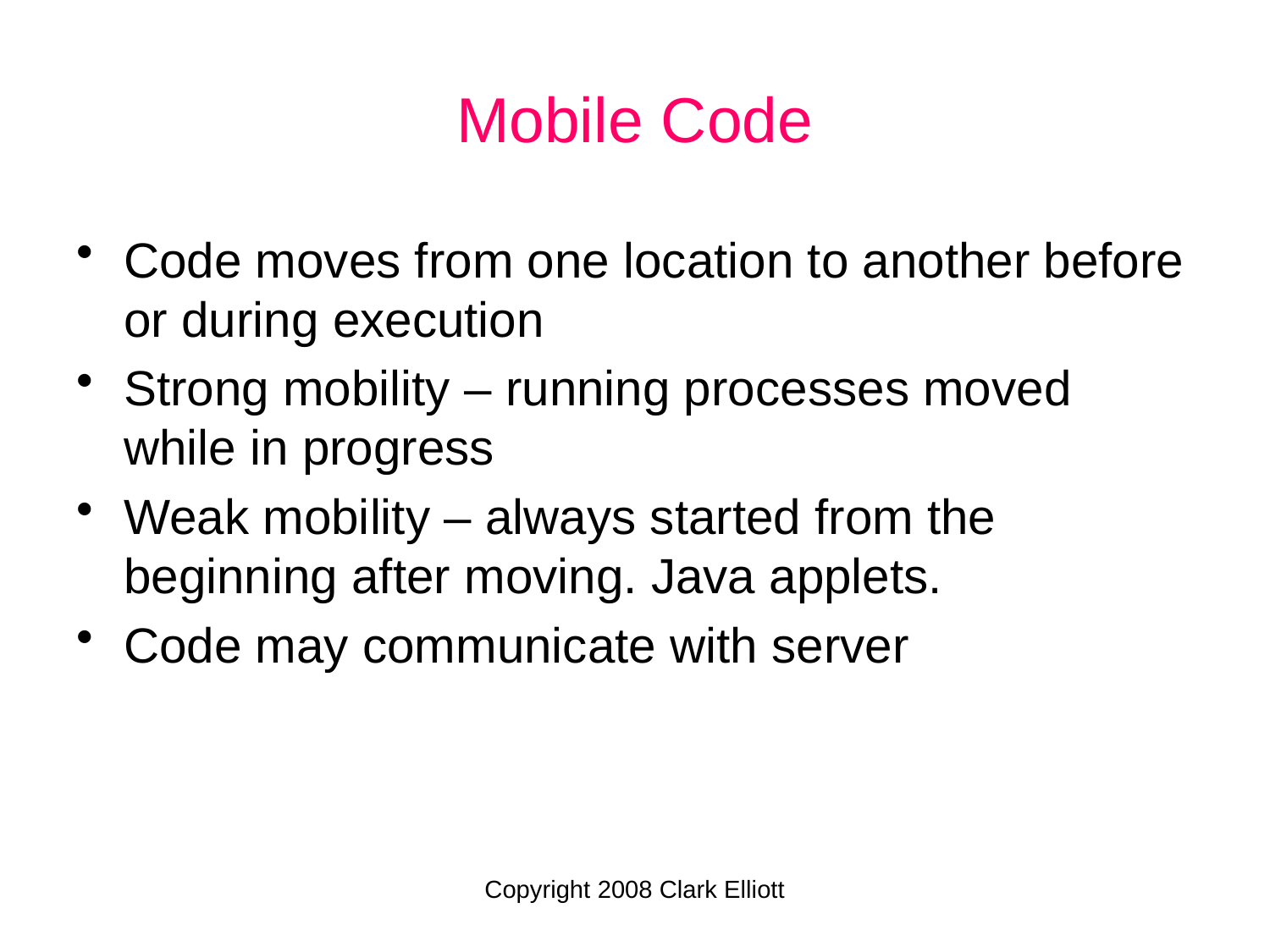

# Mobile Code
Code moves from one location to another before or during execution
Strong mobility – running processes moved while in progress
Weak mobility – always started from the beginning after moving. Java applets.
Code may communicate with server
Copyright 2008 Clark Elliott